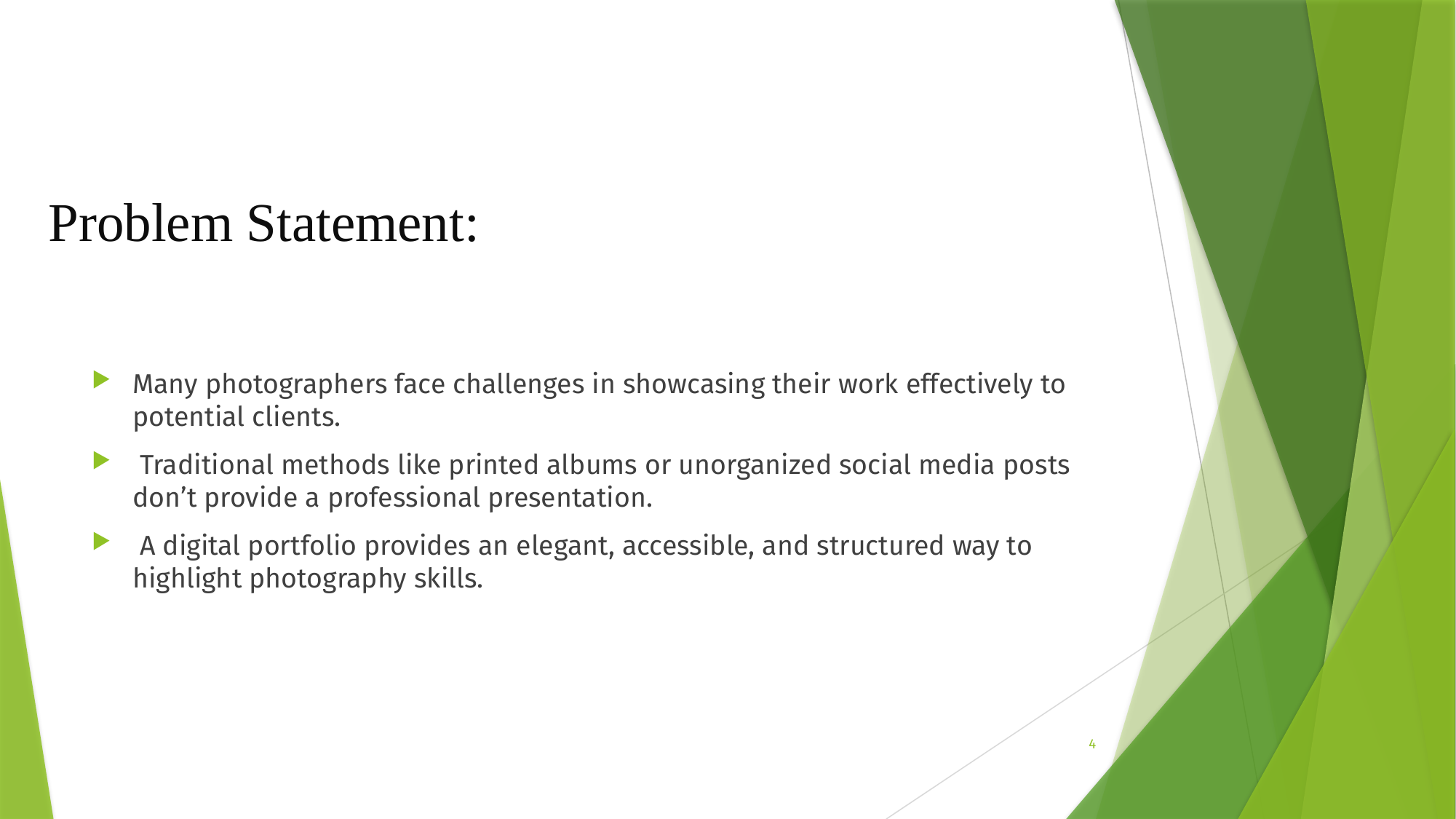

# Problem Statement:
Many photographers face challenges in showcasing their work effectively to potential clients.
 Traditional methods like printed albums or unorganized social media posts don’t provide a professional presentation.
 A digital portfolio provides an elegant, accessible, and structured way to highlight photography skills.
4